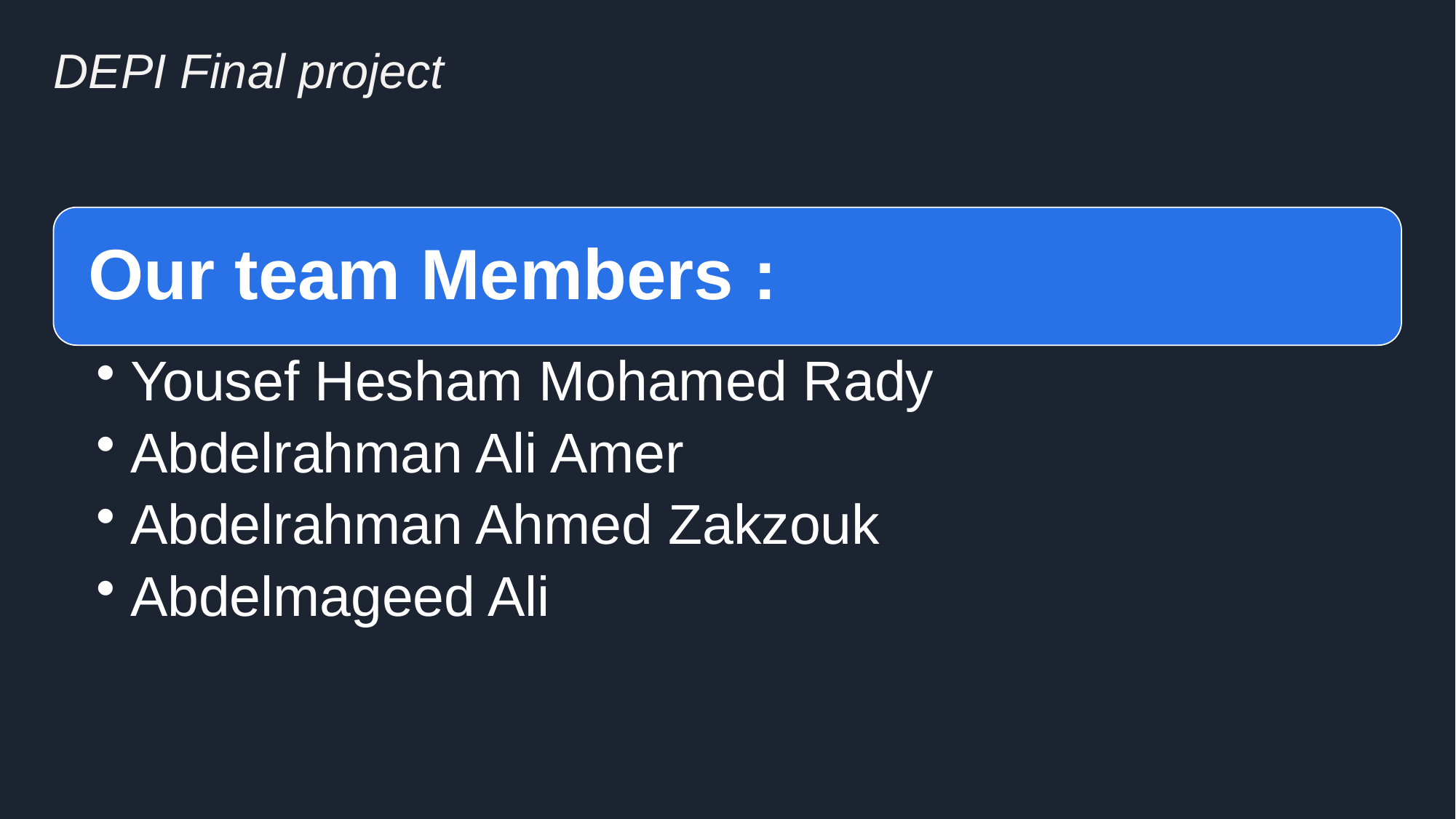

# DEPI Final project
Our team Members :
Yousef Hesham Mohamed Rady
Abdelrahman Ali Amer
Abdelrahman Ahmed Zakzouk
Abdelmageed Ali